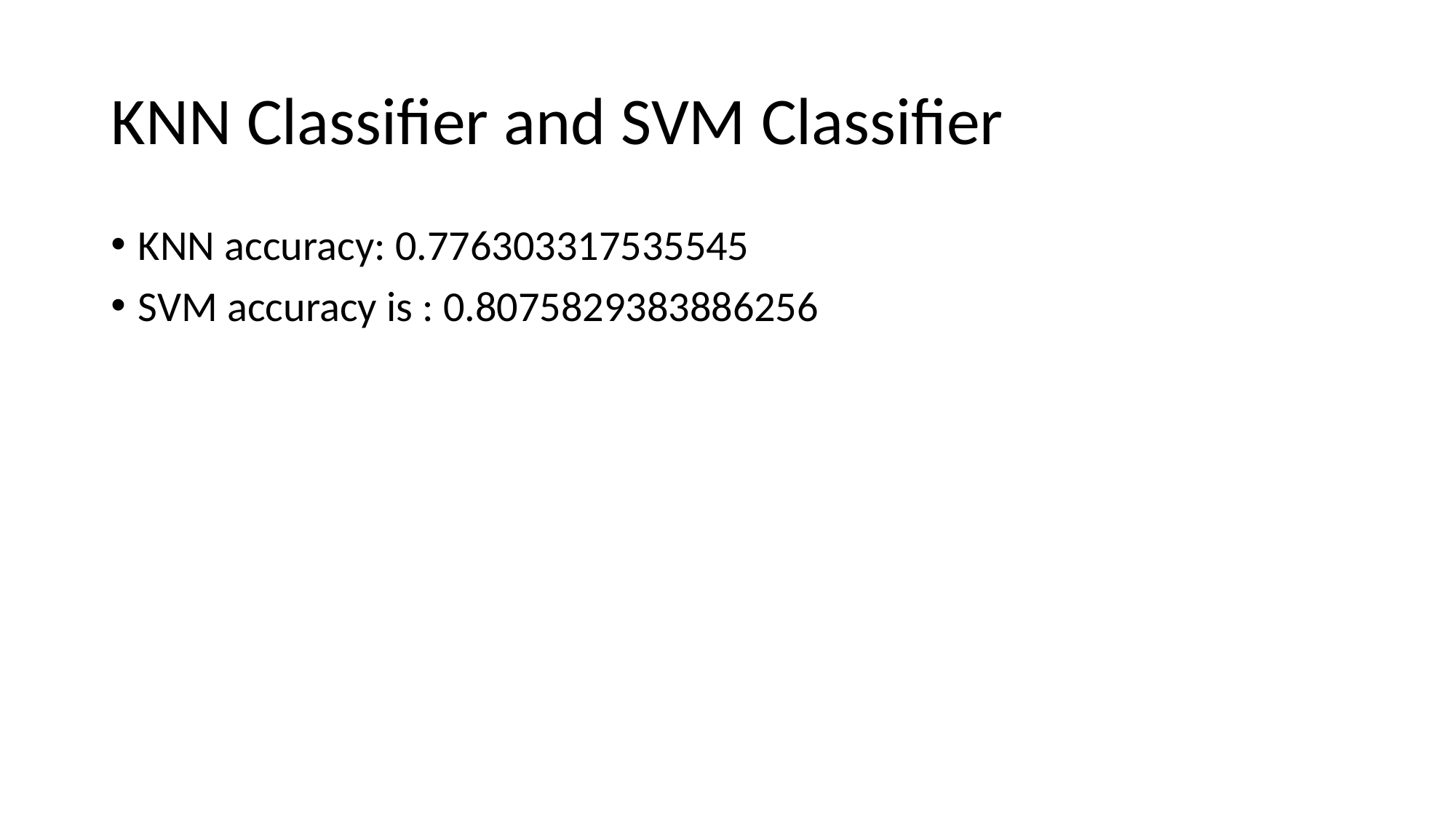

# KNN Classifier and SVM Classifier
KNN accuracy: 0.776303317535545
SVM accuracy is : 0.8075829383886256